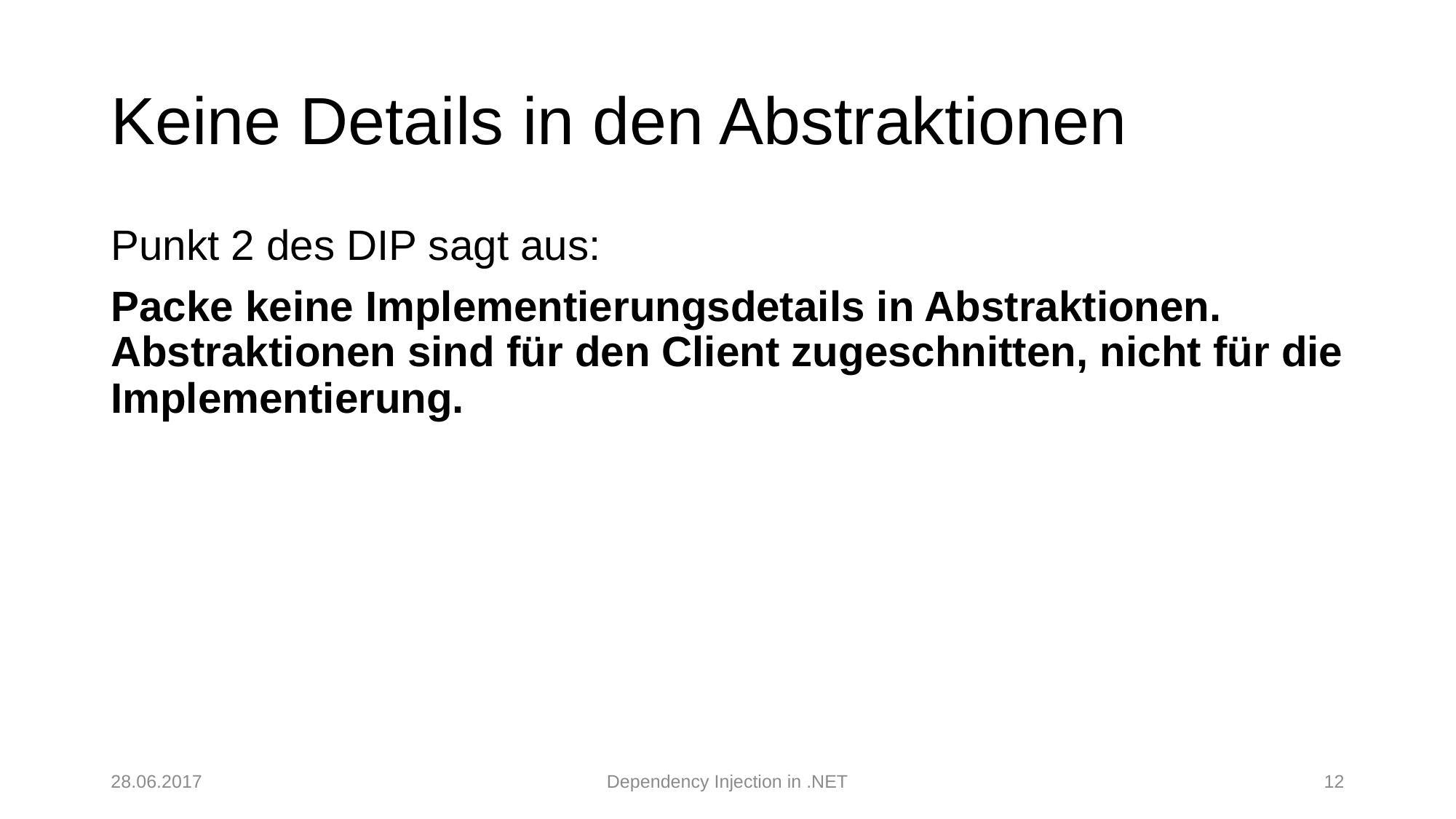

# Keine Details in den Abstraktionen
Punkt 2 des DIP sagt aus:
Packe keine Implementierungsdetails in Abstraktionen. Abstraktionen sind für den Client zugeschnitten, nicht für die Implementierung.
28.06.2017
Dependency Injection in .NET
12